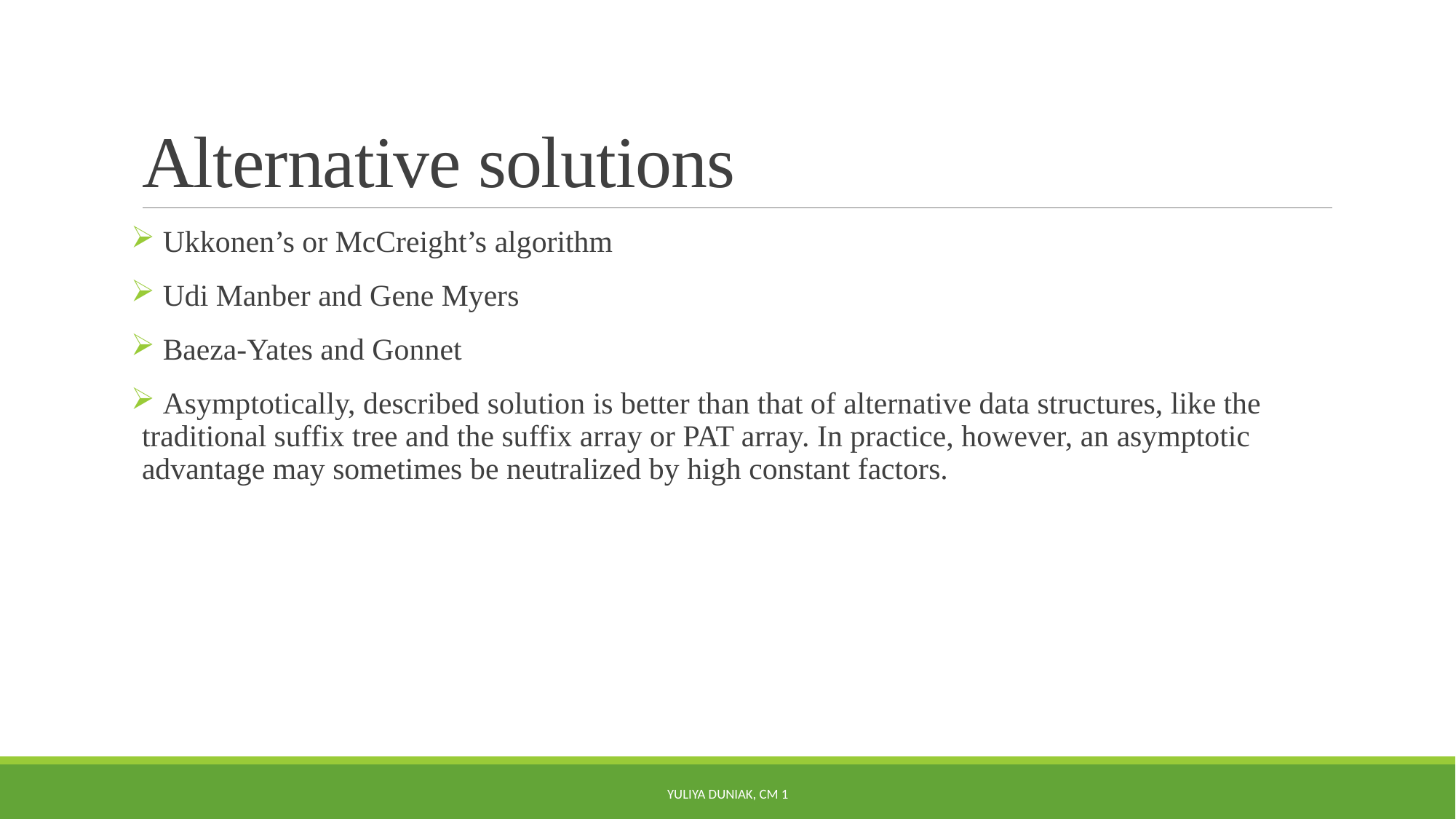

# Alternative solutions
 Ukkonen’s or McCreight’s algorithm
 Udi Manber and Gene Myers
 Baeza-Yates and Gonnet
 Asymptotically, described solution is better than that of alternative data structures, like the traditional suffix tree and the suffix array or PAT array. In practice, however, an asymptotic advantage may sometimes be neutralized by high constant factors.
Yuliya Duniak, CM 1